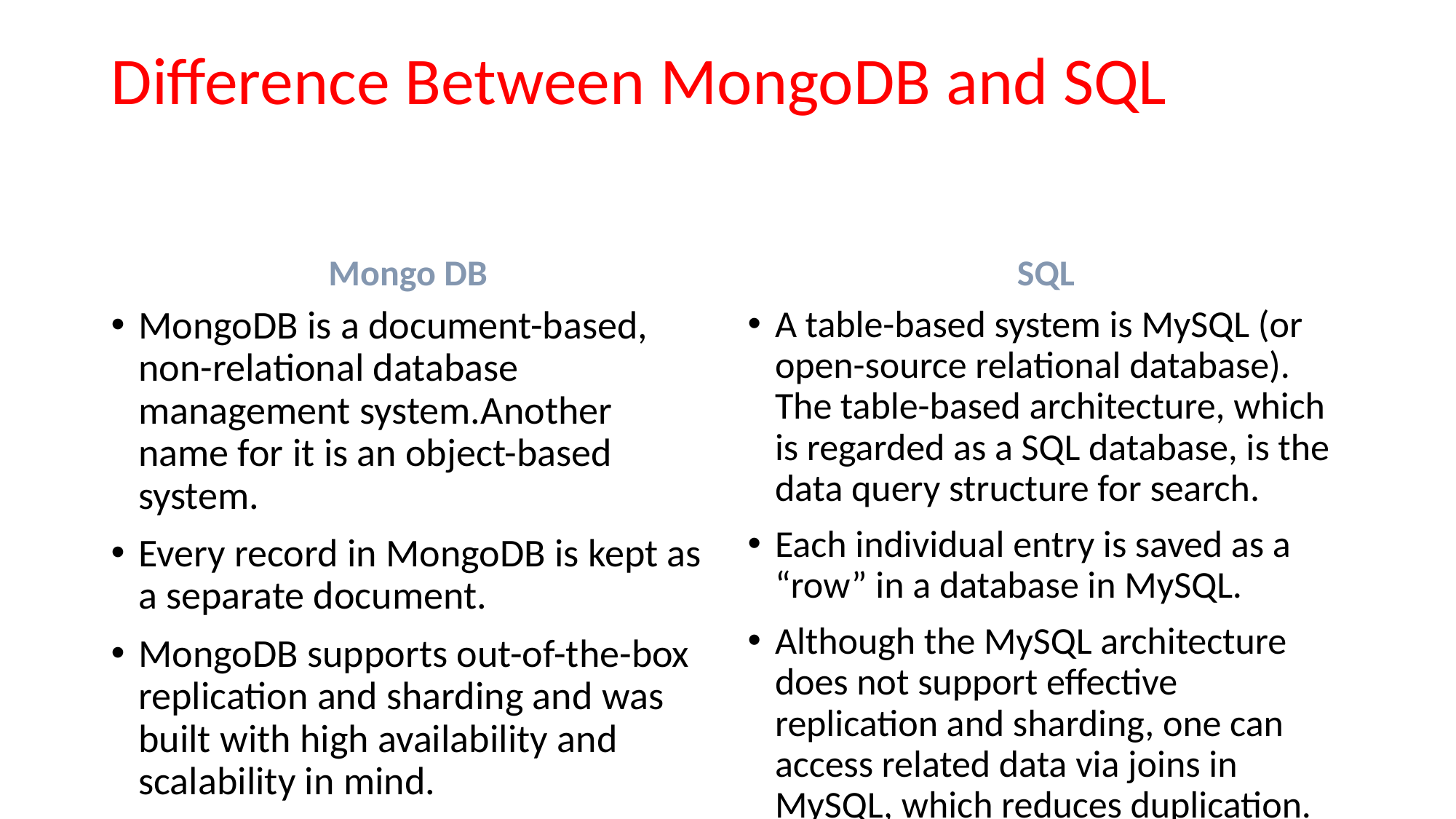

# Difference Between MongoDB and SQL
Mongo DB
SQL
MongoDB is a document-based, non-relational database management system.Another name for it is an object-based system.
Every record in MongoDB is kept as a separate document.
MongoDB supports out-of-the-box replication and sharding and was built with high availability and scalability in mind.
A table-based system is MySQL (or open-source relational database). The table-based architecture, which is regarded as a SQL database, is the data query structure for search.
Each individual entry is saved as a “row” in a database in MySQL.
Although the MySQL architecture does not support effective replication and sharding, one can access related data via joins in MySQL, which reduces duplication.